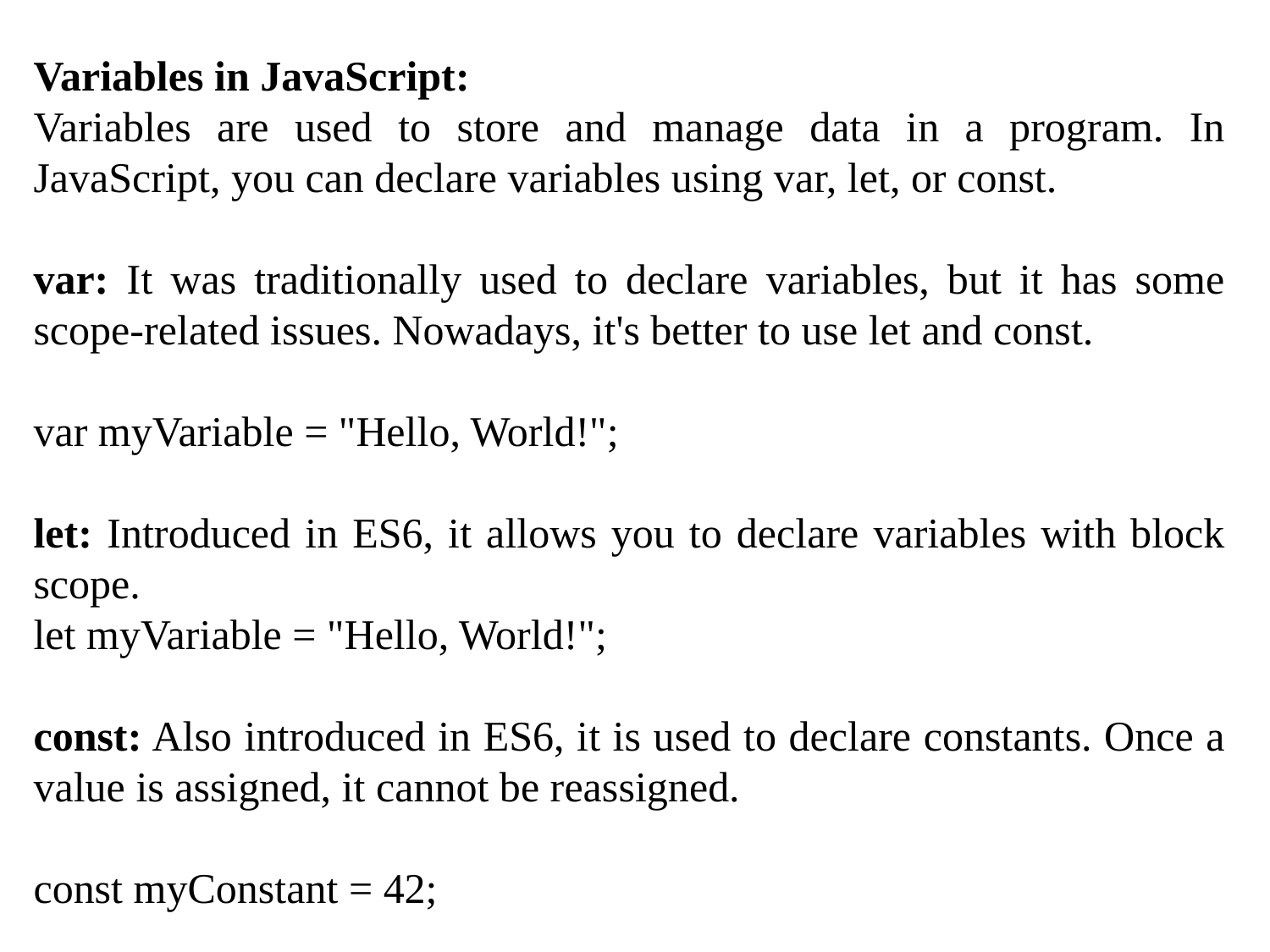

Variables in JavaScript:
Variables are used to store and manage data in a program. In JavaScript, you can declare variables using var, let, or const.

var: It was traditionally used to declare variables, but it has some scope-related issues. Nowadays, it's better to use let and const.

var myVariable = "Hello, World!";

let: Introduced in ES6, it allows you to declare variables with block scope.
let myVariable = "Hello, World!";

const: Also introduced in ES6, it is used to declare constants. Once a value is assigned, it cannot be reassigned.

const myConstant = 42;